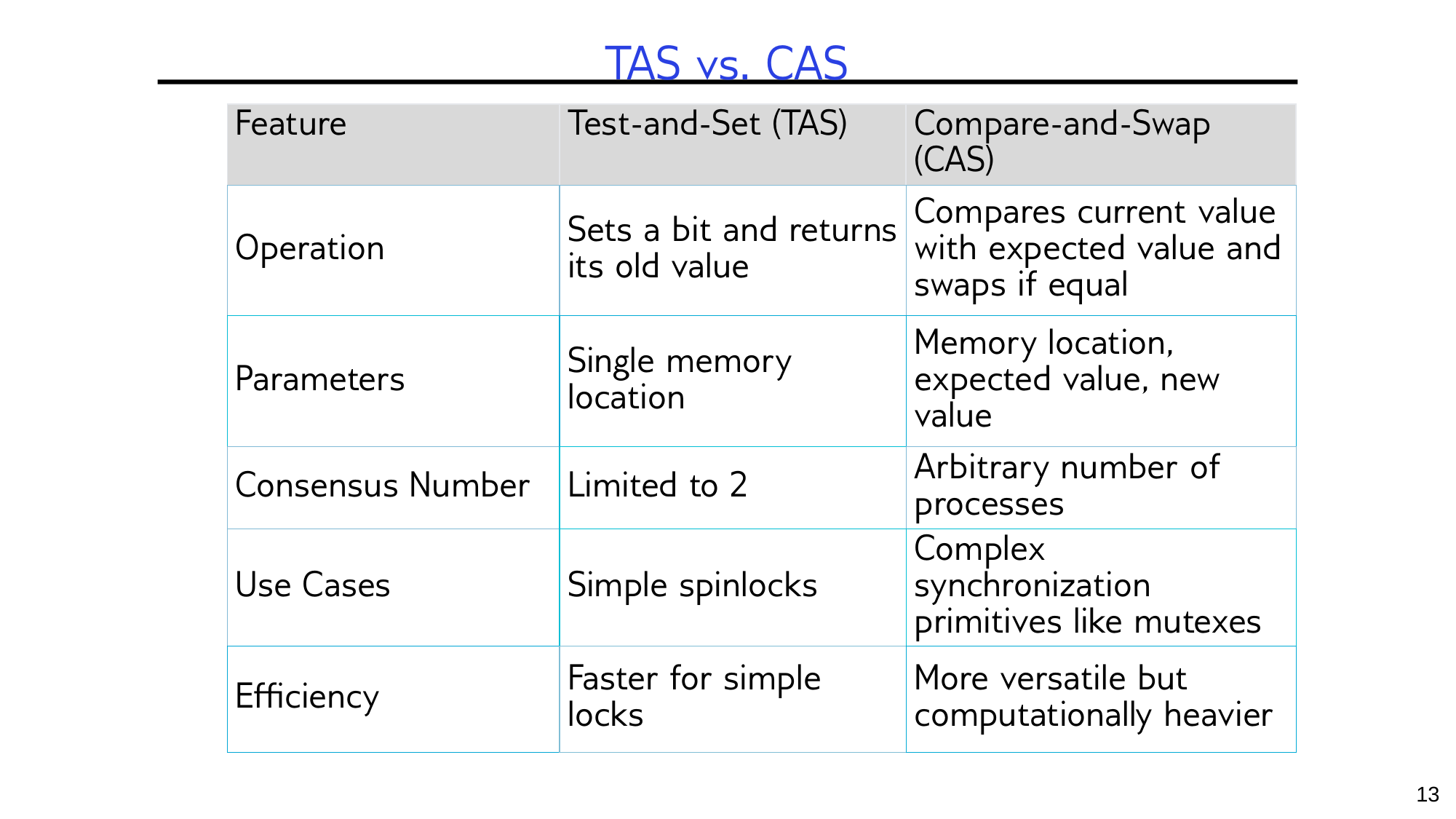

# TAS vs. CAS
| Feature | Test-and-Set (TAS) | Compare-and-Swap (CAS) |
| --- | --- | --- |
| Operation | Sets a bit and returns its old value | Compares current value with expected value and swaps if equal |
| Parameters | Single memory location | Memory location, expected value, new value |
| Consensus Number | Limited to 2 | Arbitrary number of processes |
| Use Cases | Simple spinlocks | Complex synchronization primitives like mutexes |
| Efficiency | Faster for simple locks | More versatile but computationally heavier |